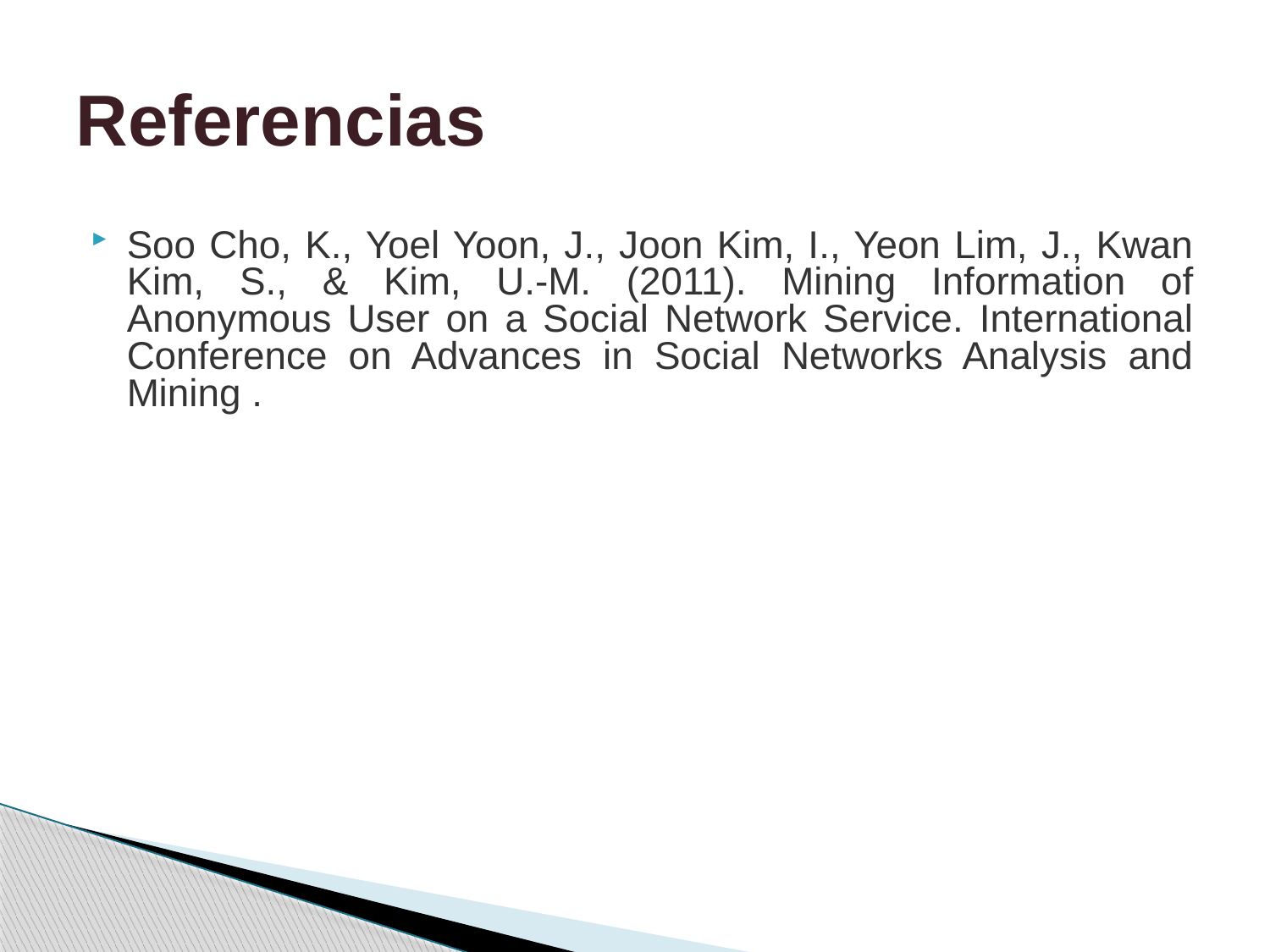

# Referencias
Soo Cho, K., Yoel Yoon, J., Joon Kim, I., Yeon Lim, J., Kwan Kim, S., & Kim, U.-M. (2011). Mining Information of Anonymous User on a Social Network Service. International Conference on Advances in Social Networks Analysis and Mining .